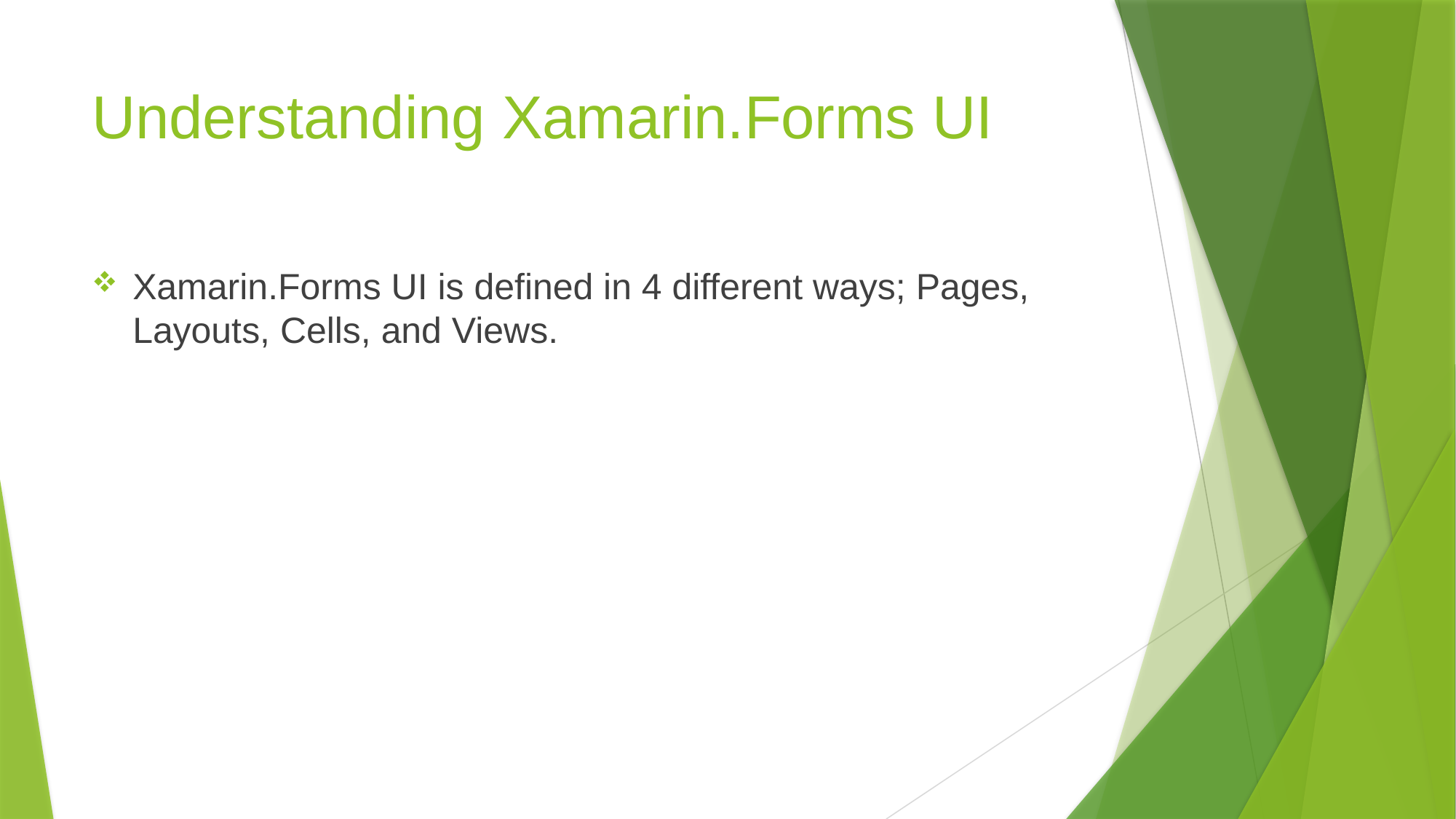

# Understanding Xamarin.Forms UI
Xamarin.Forms UI is defined in 4 different ways; Pages, Layouts, Cells, and Views.